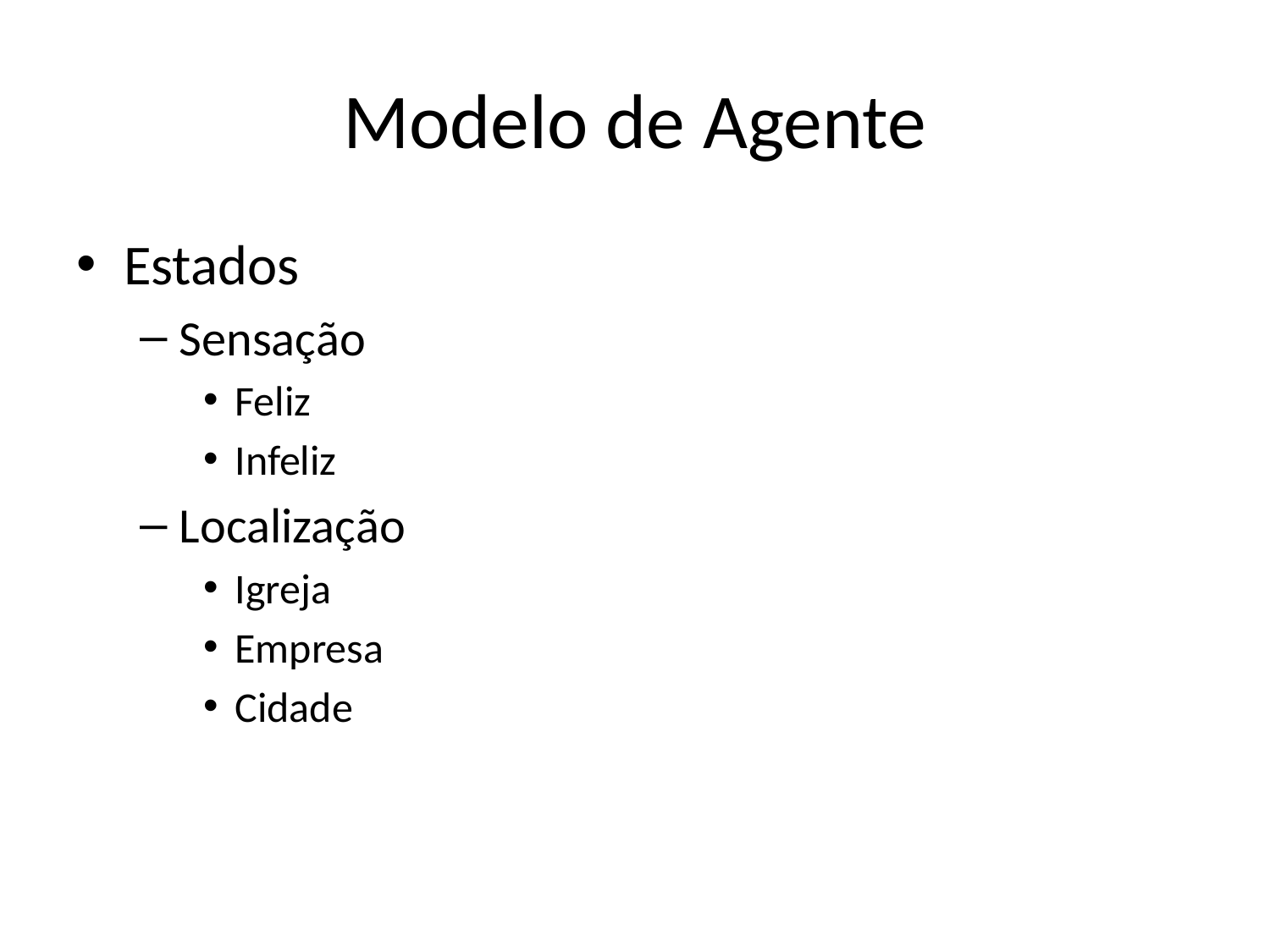

# Modelo de Agente
Estados
Sensação
Feliz
Infeliz
Localização
Igreja
Empresa
Cidade